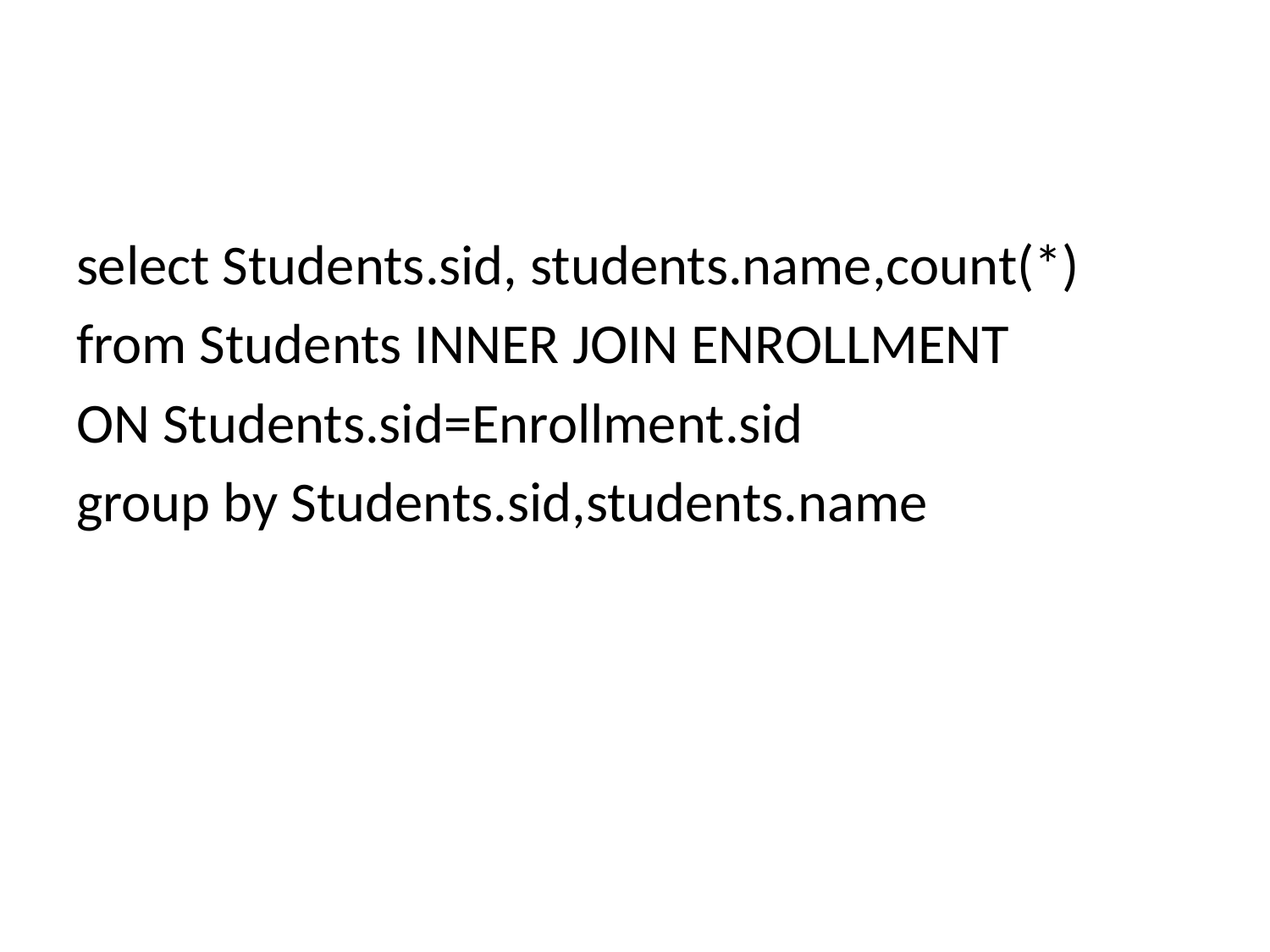

#
select Students.sid, students.name,count(*)
from Students INNER JOIN ENROLLMENT
ON Students.sid=Enrollment.sid
group by Students.sid,students.name